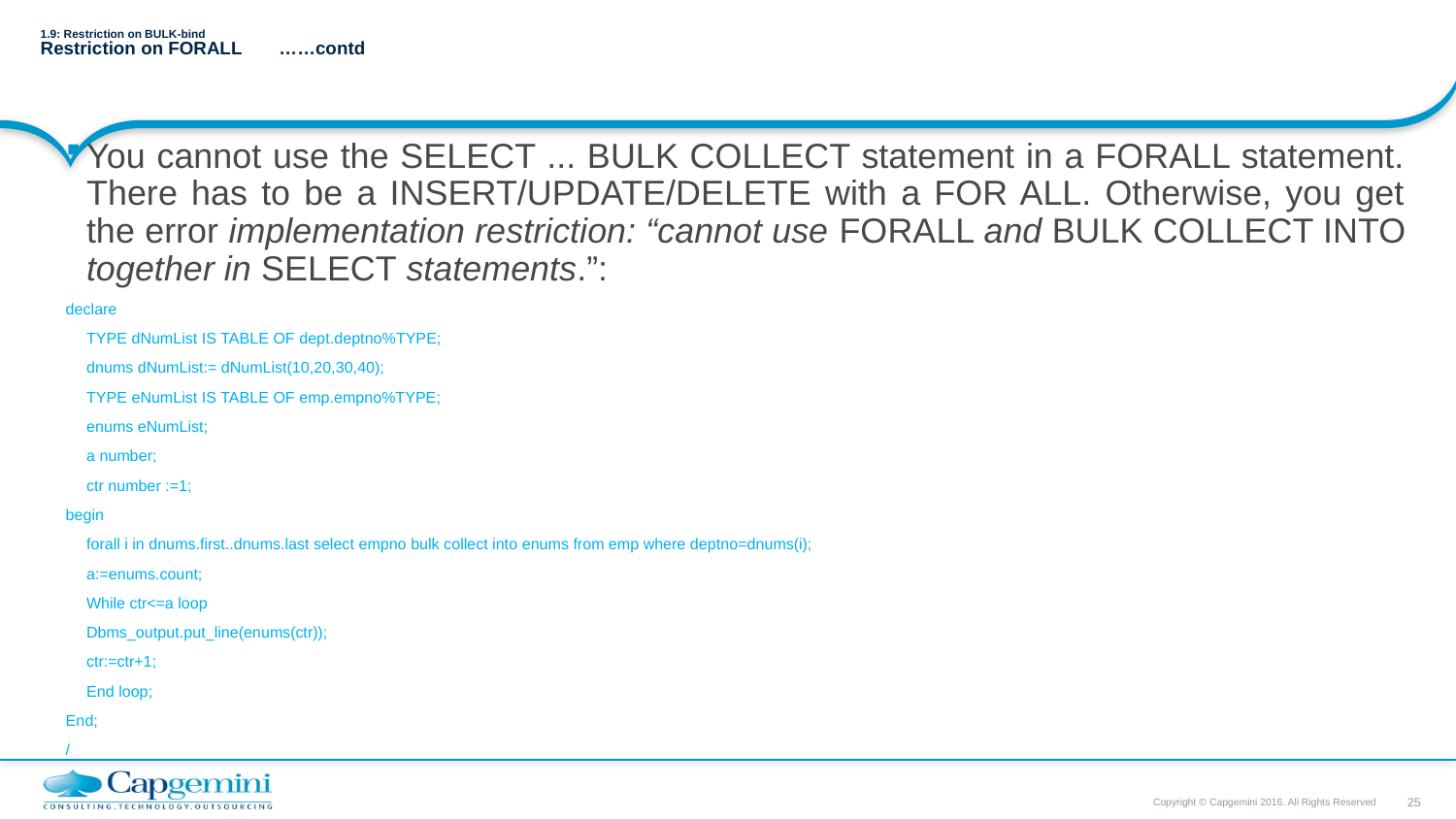

# 1.9: Restriction on BULK-bind Restriction on FORALL					……contd
You cannot use the SELECT ... BULK COLLECT statement in a FORALL statement. There has to be a INSERT/UPDATE/DELETE with a FOR ALL. Otherwise, you get the error implementation restriction: “cannot use FORALL and BULK COLLECT INTO together in SELECT statements.”:
declare
 		TYPE dNumList IS TABLE OF dept.deptno%TYPE;
 		dnums dNumList:= dNumList(10,20,30,40);
		TYPE eNumList IS TABLE OF emp.empno%TYPE;
 		enums eNumList;
		a number;
 		ctr number :=1;
begin
		forall i in dnums.first..dnums.last select empno bulk collect into enums from emp where deptno=dnums(i);
		a:=enums.count;
 		While ctr<=a loop
  			Dbms_output.put_line(enums(ctr));
  			ctr:=ctr+1;
  		End loop;
End;
/